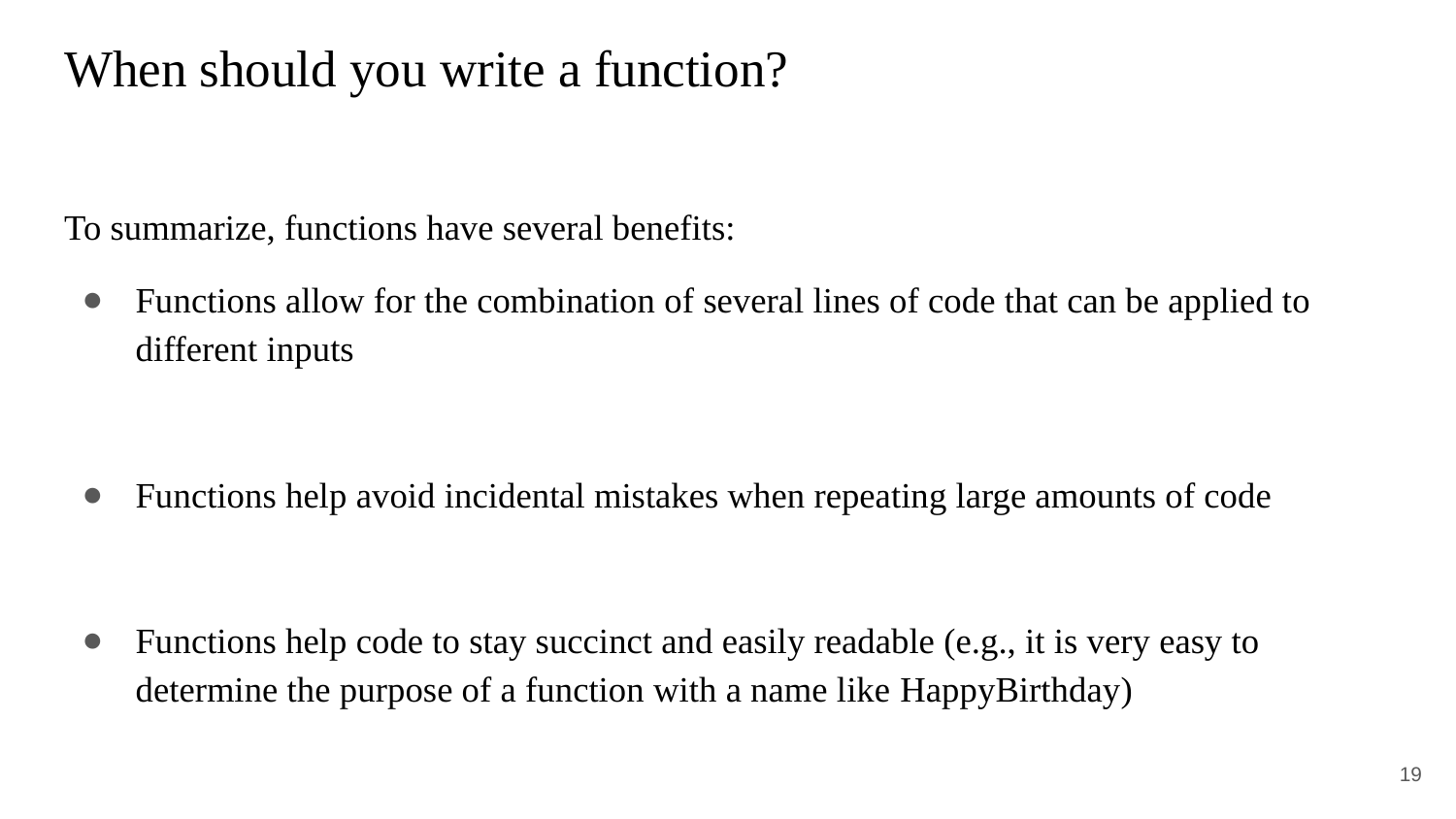

# When should you write a function?
To summarize, functions have several benefits:
Functions allow for the combination of several lines of code that can be applied to different inputs

Functions help avoid incidental mistakes when repeating large amounts of code

Functions help code to stay succinct and easily readable (e.g., it is very easy to determine the purpose of a function with a name like HappyBirthday)
19